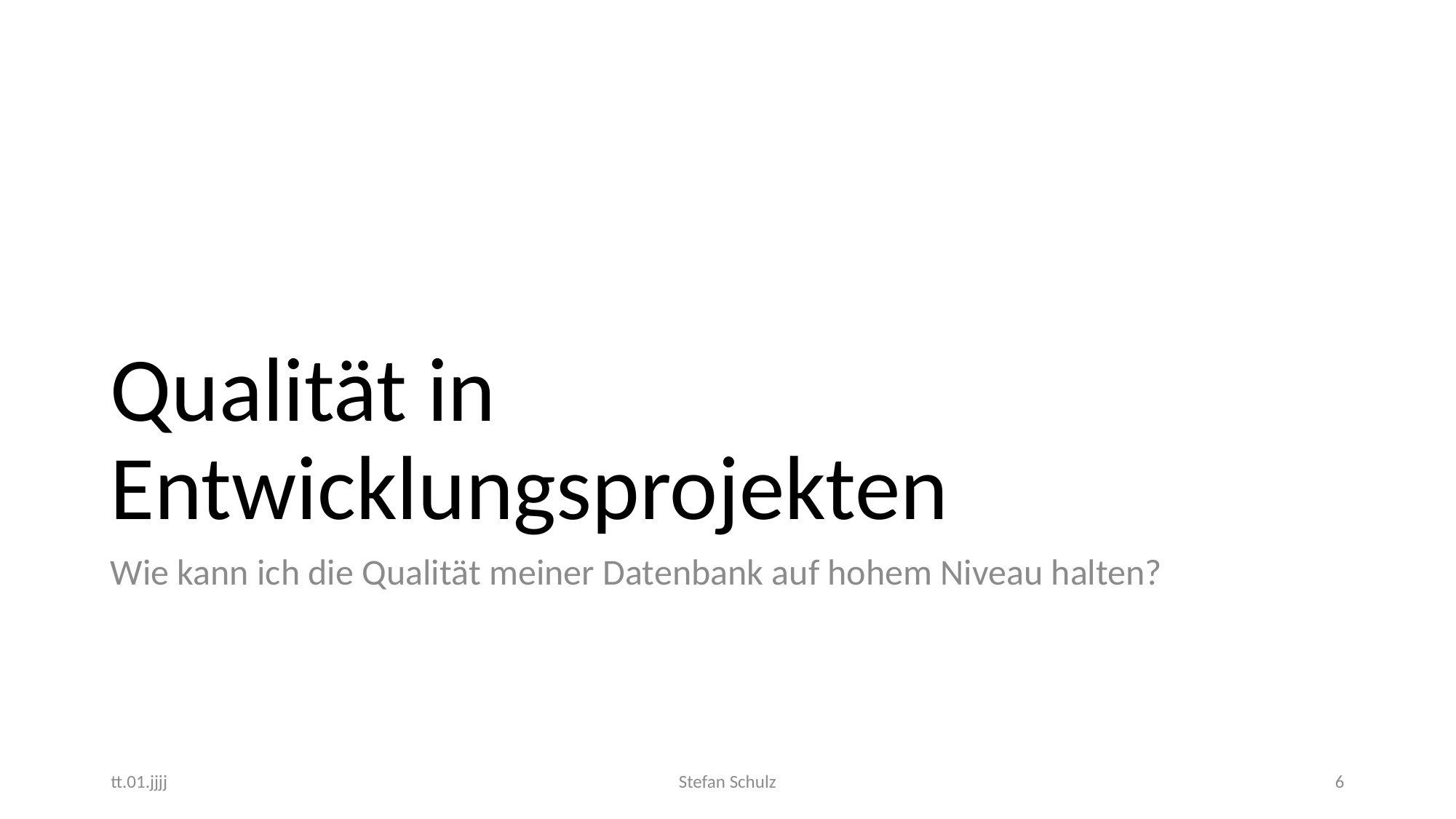

# Qualität in Entwicklungsprojekten
Wie kann ich die Qualität meiner Datenbank auf hohem Niveau halten?
tt.01.jjjj
Stefan Schulz
6